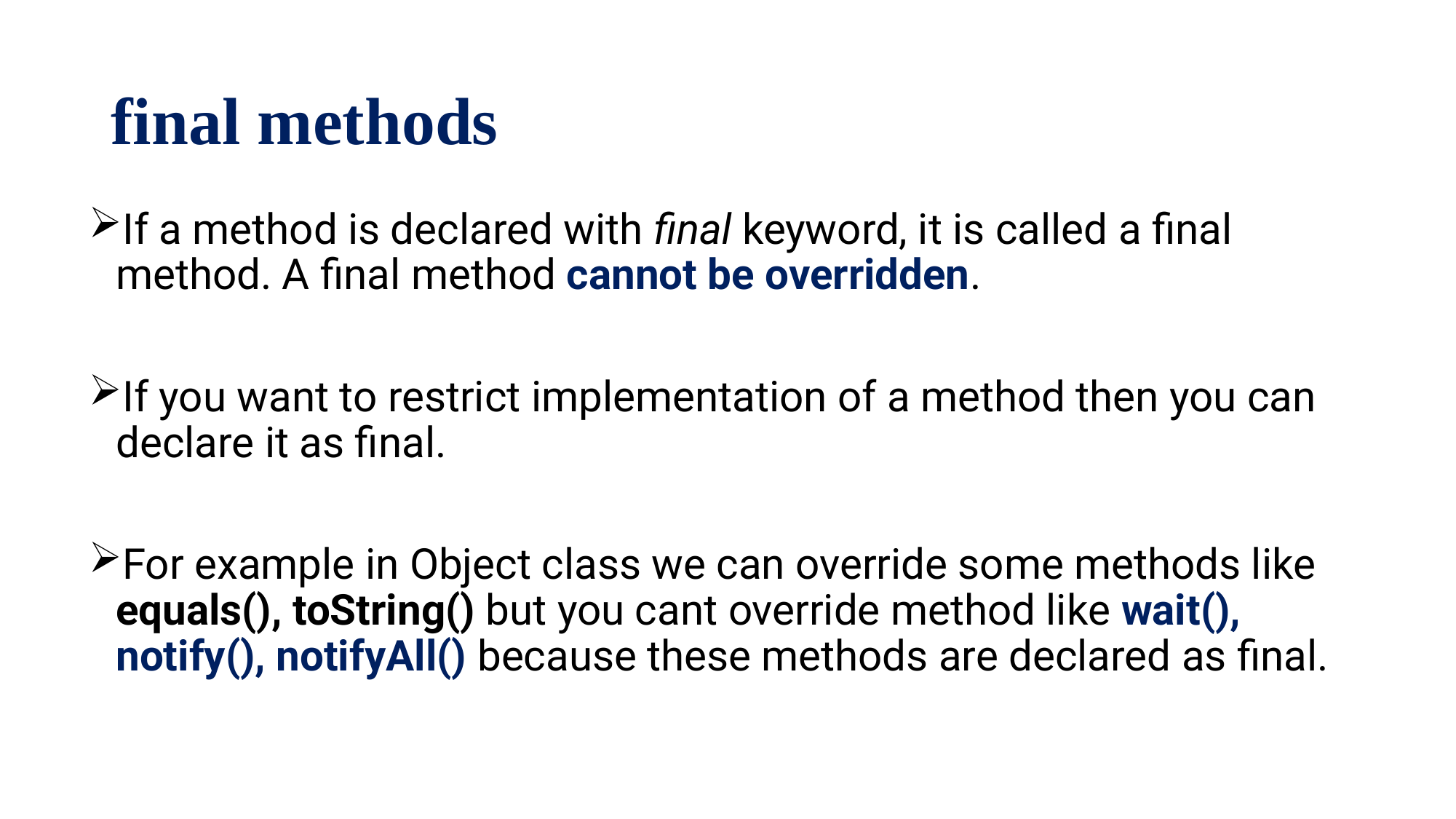

# final methods
If a method is declared with final keyword, it is called a final method. A final method cannot be overridden.

If you want to restrict implementation of a method then you can declare it as final.

For example in Object class we can override some methods like equals(), toString() but you cant override method like wait(), notify(), notifyAll() because these methods are declared as final.